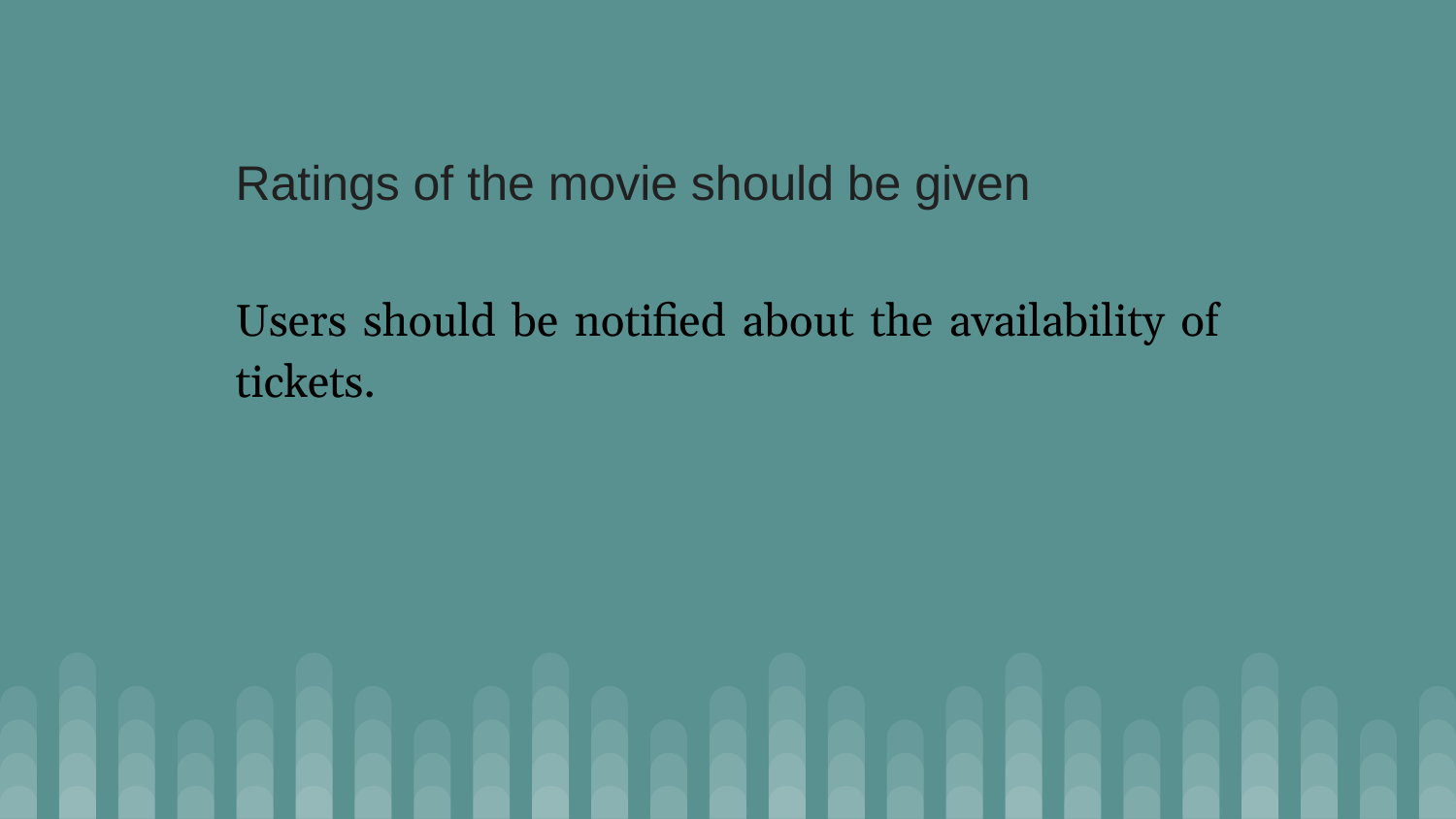

# Ratings of the movie should be given
Users should be notified about the availability of tickets.